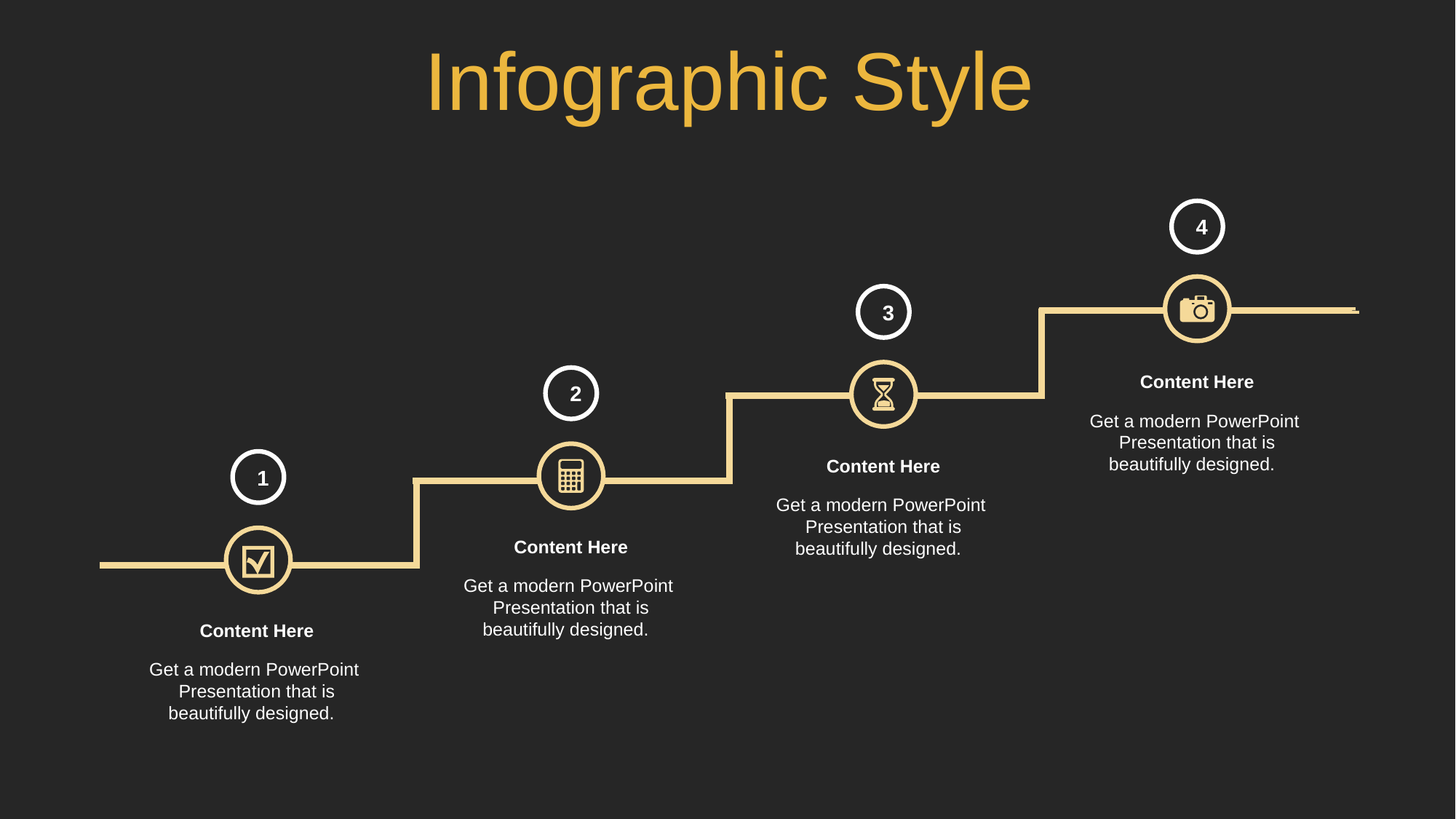

Infographic Style

4

3

2

1

Content Here
Get a modern PowerPoint  Presentation that is beautifully designed.

Content Here
Get a modern PowerPoint  Presentation that is beautifully designed.

Content Here
Get a modern PowerPoint  Presentation that is beautifully designed.

Content Here
Get a modern PowerPoint  Presentation that is beautifully designed.